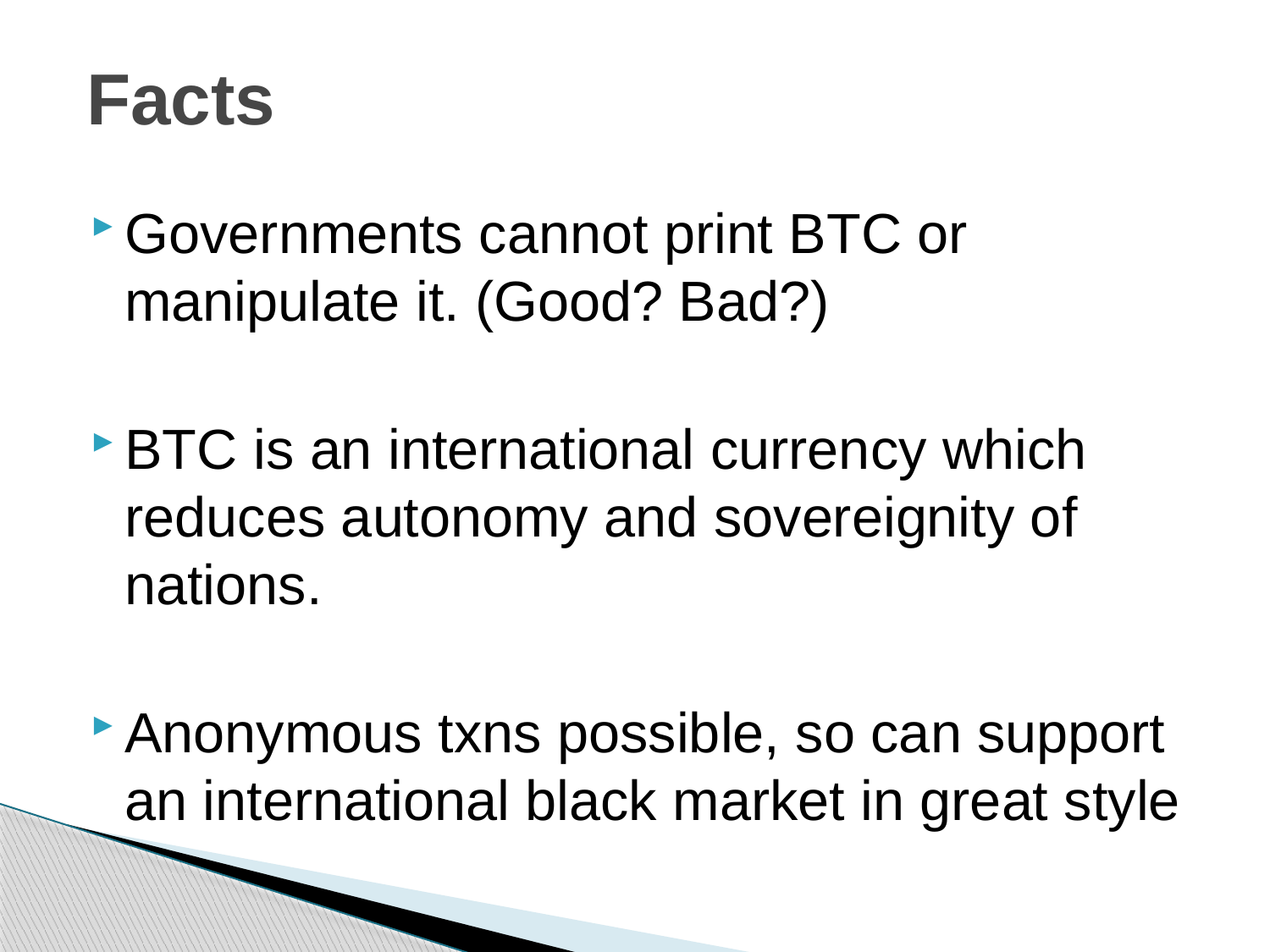

# Facts
Governments cannot print BTC or manipulate it. (Good? Bad?)

BTC is an international currency which reduces autonomy and sovereignity of nations.

Anonymous txns possible, so can support an international black market in great style